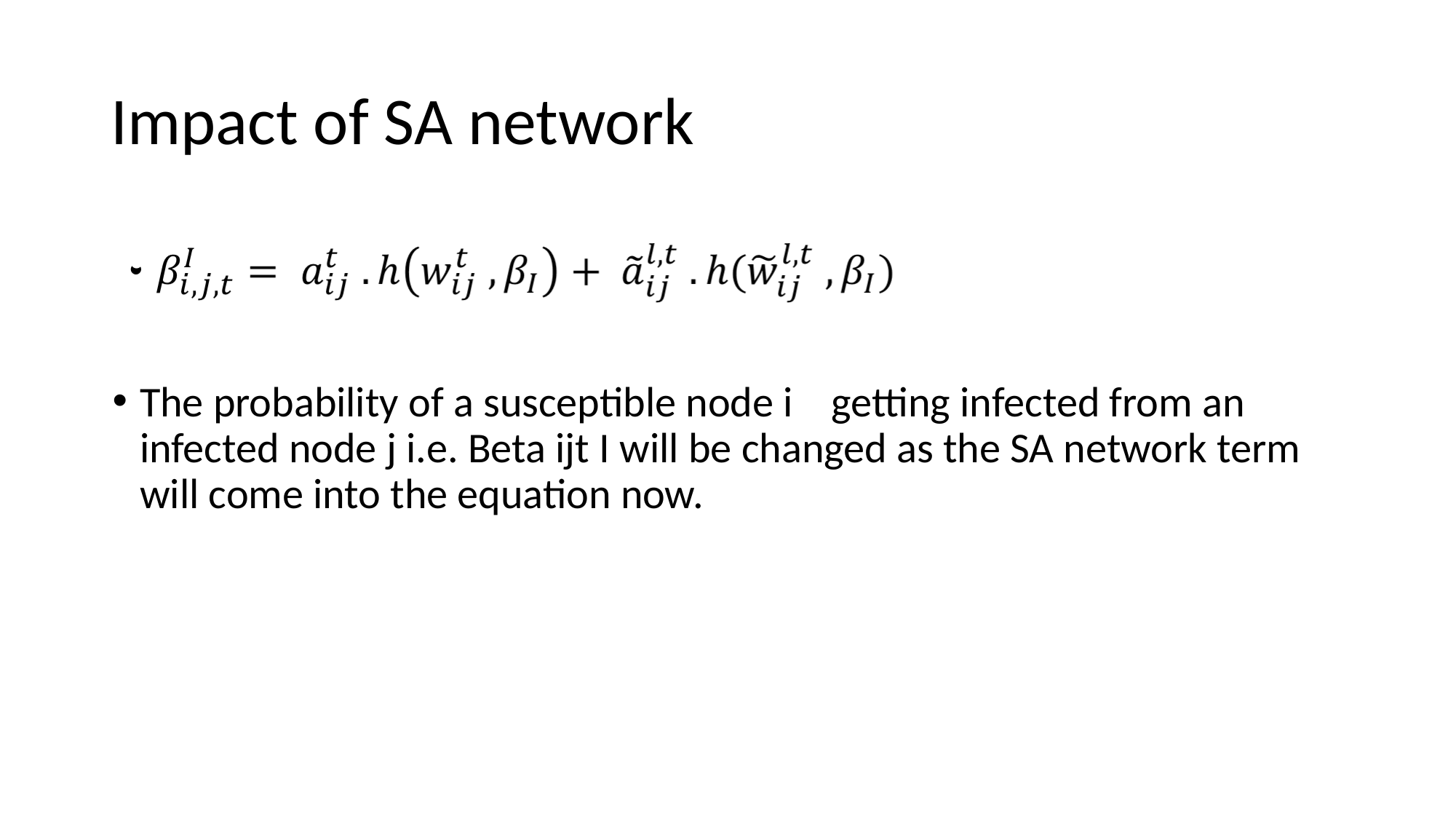

# Impact of SA network

The probability of a susceptible node i    getting infected from an infected node j i.e. Beta ijt I will be changed as the SA network term will come into the equation now.